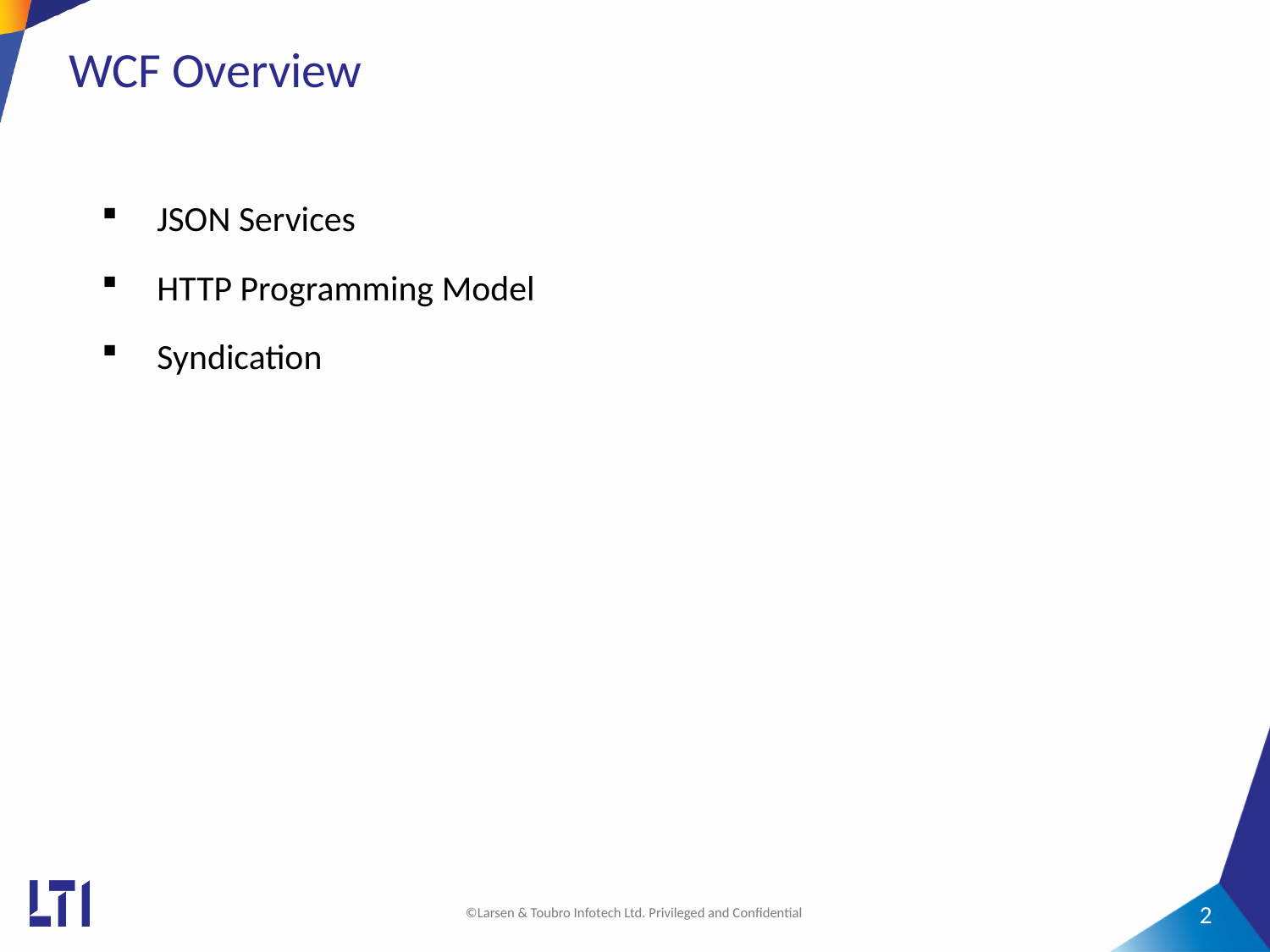

WCF Overview
JSON Services
HTTP Programming Model
Syndication